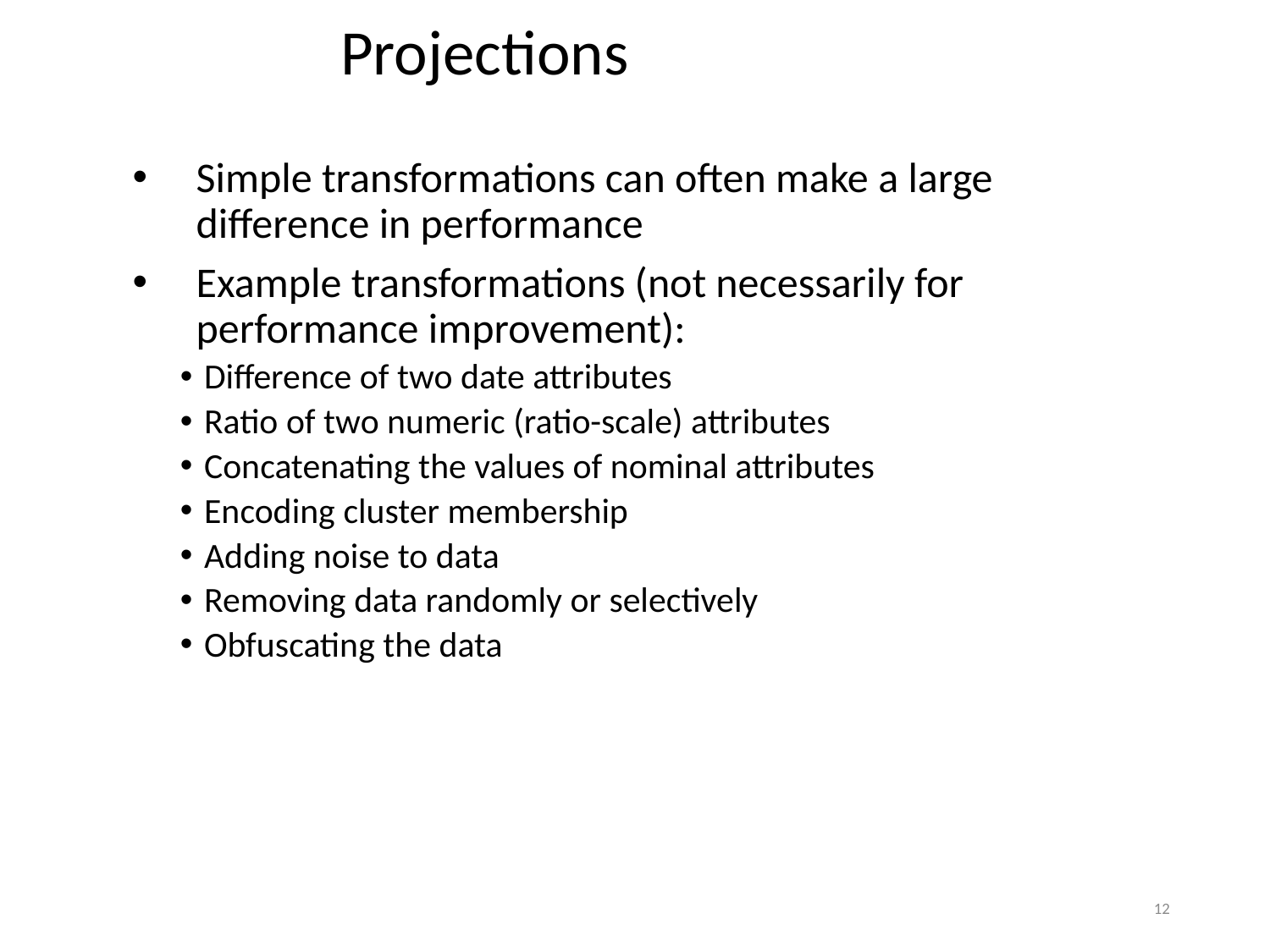

Projections
Simple transformations can often make a large difference in performance
Example transformations (not necessarily for performance improvement):
Difference of two date attributes
Ratio of two numeric (ratio-scale) attributes
Concatenating the values of nominal attributes
Encoding cluster membership
Adding noise to data
Removing data randomly or selectively
Obfuscating the data
12